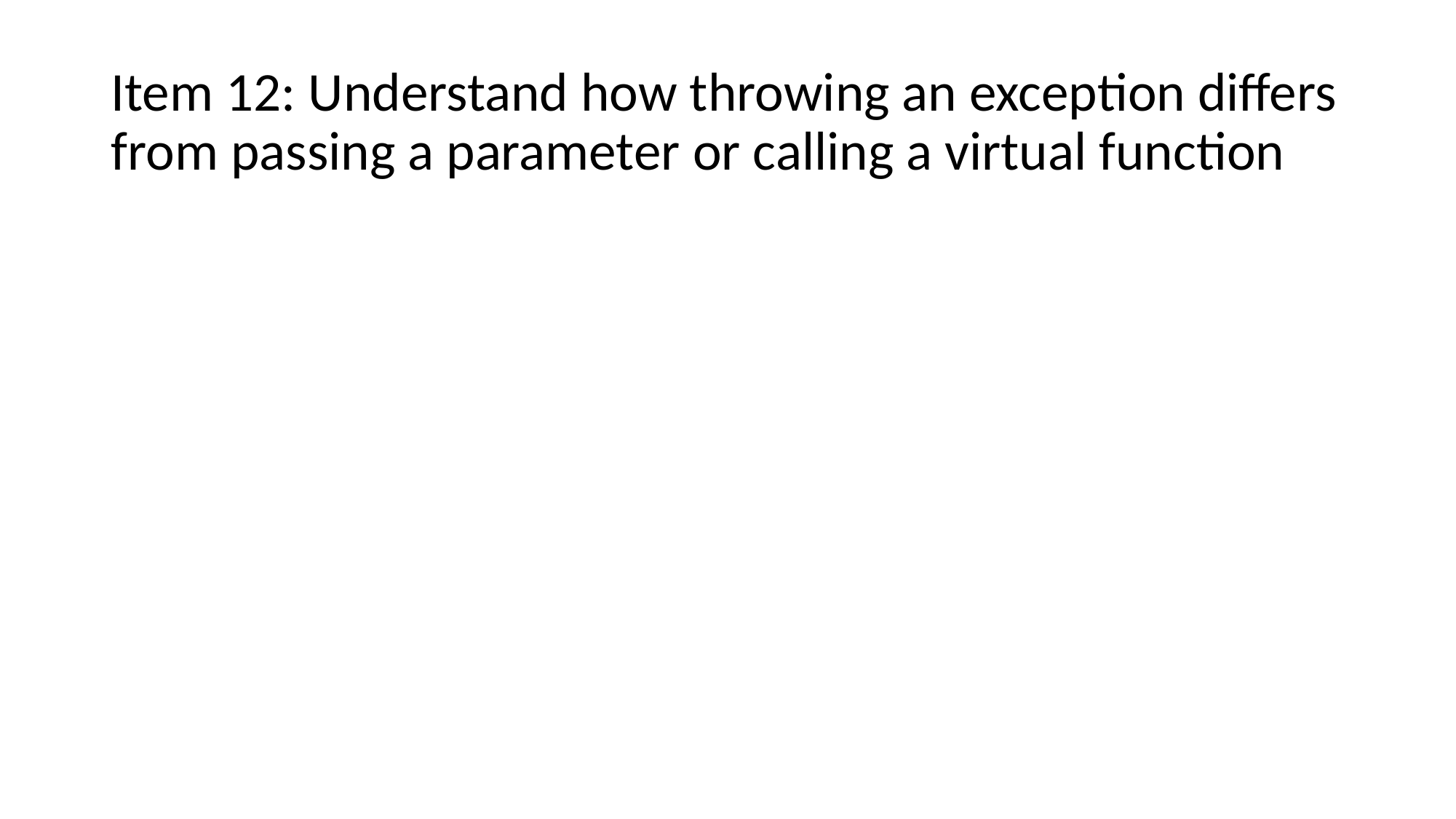

# Item 12: Understand how throwing an exception differs from passing a parameter or calling a virtual function